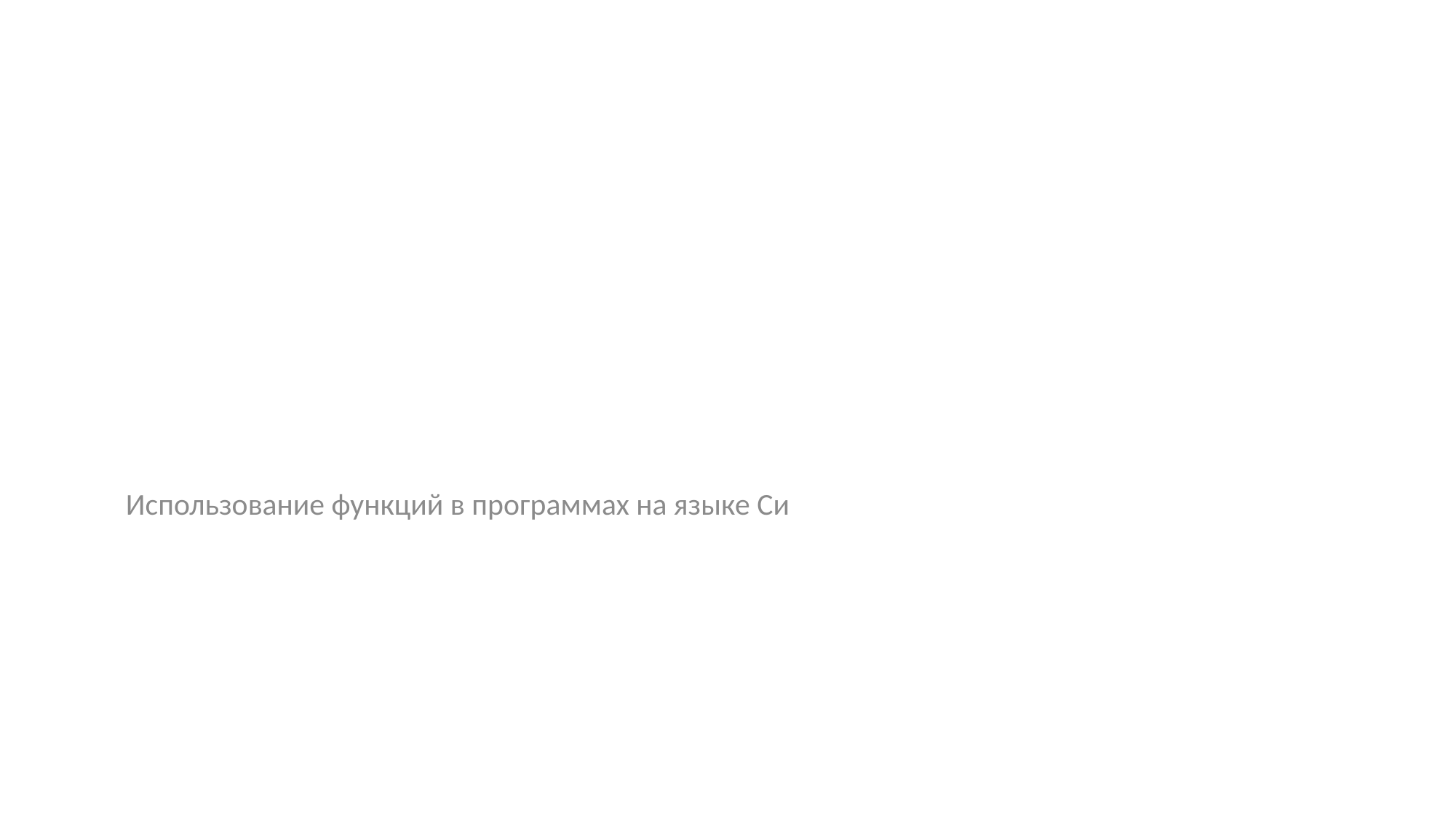

Использование функций в программах на языке Си
#